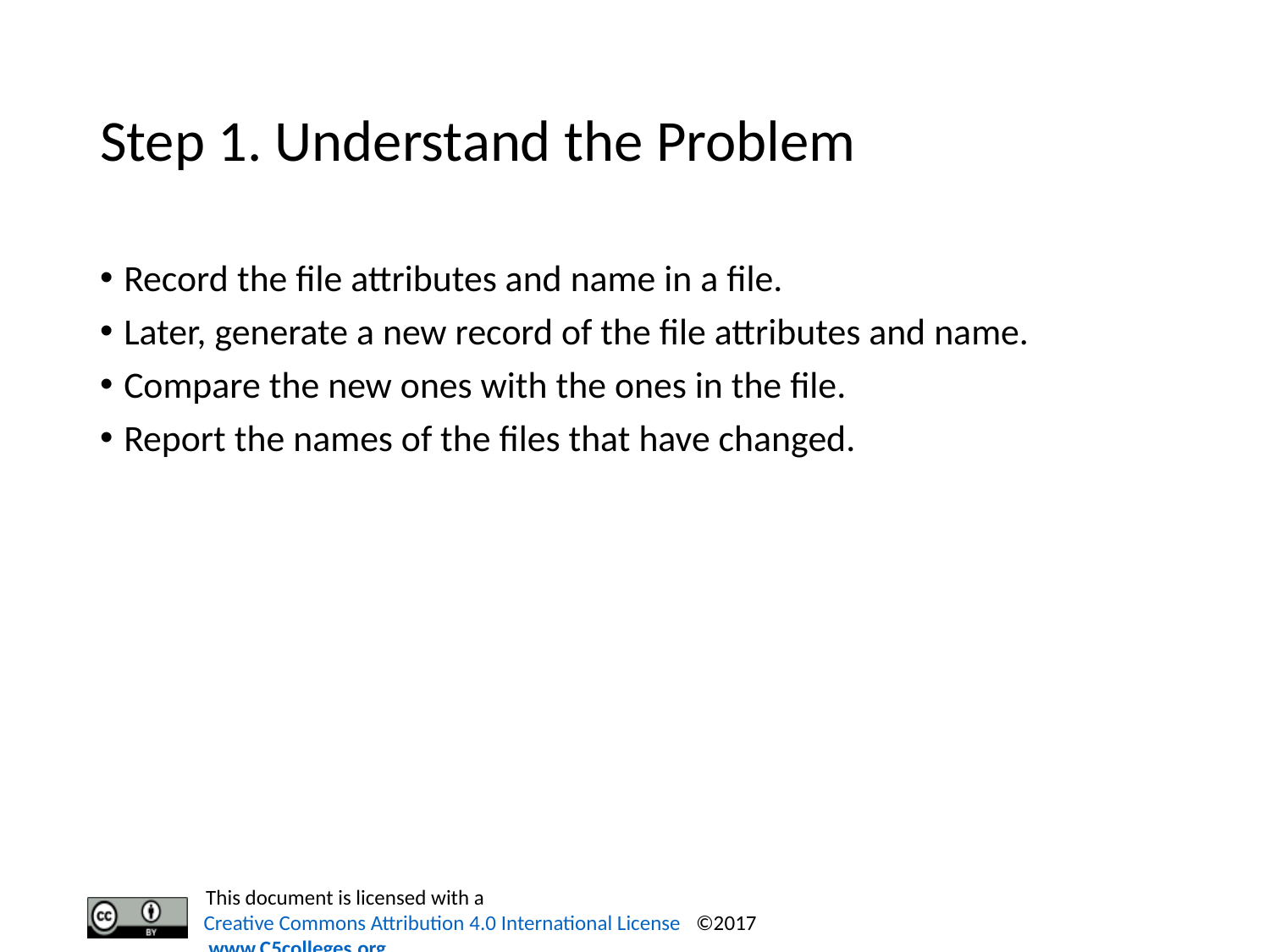

# Step 1. Understand the Problem
Record the file attributes and name in a file.
Later, generate a new record of the file attributes and name.
Compare the new ones with the ones in the file.
Report the names of the files that have changed.